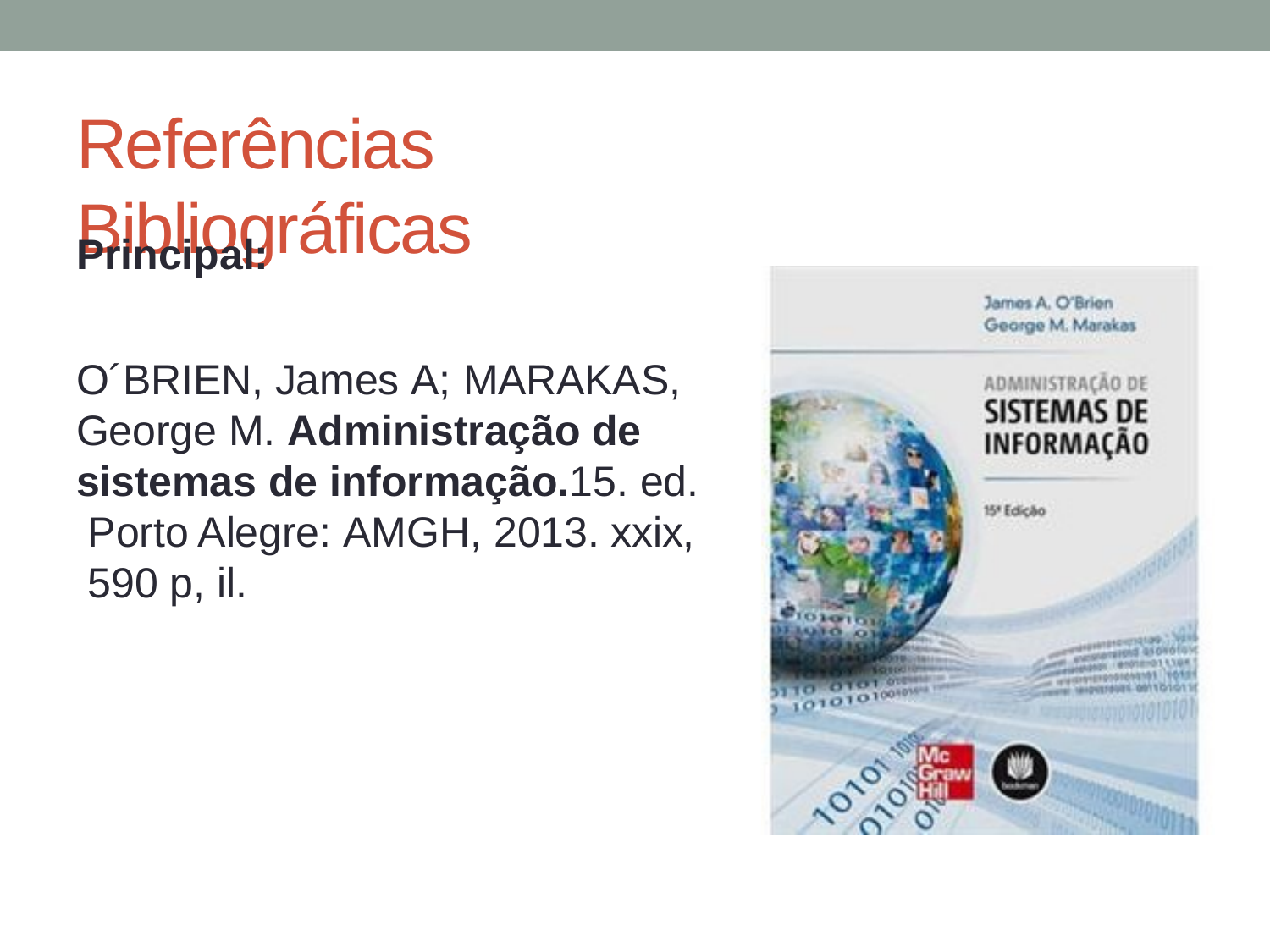

# Referências Bibliográficas
Principal:

O´BRIEN, James A; MARAKAS,
George M. Administração de  sistemas de informação.15. ed.  Porto Alegre: AMGH, 2013. xxix,  590 p, il.